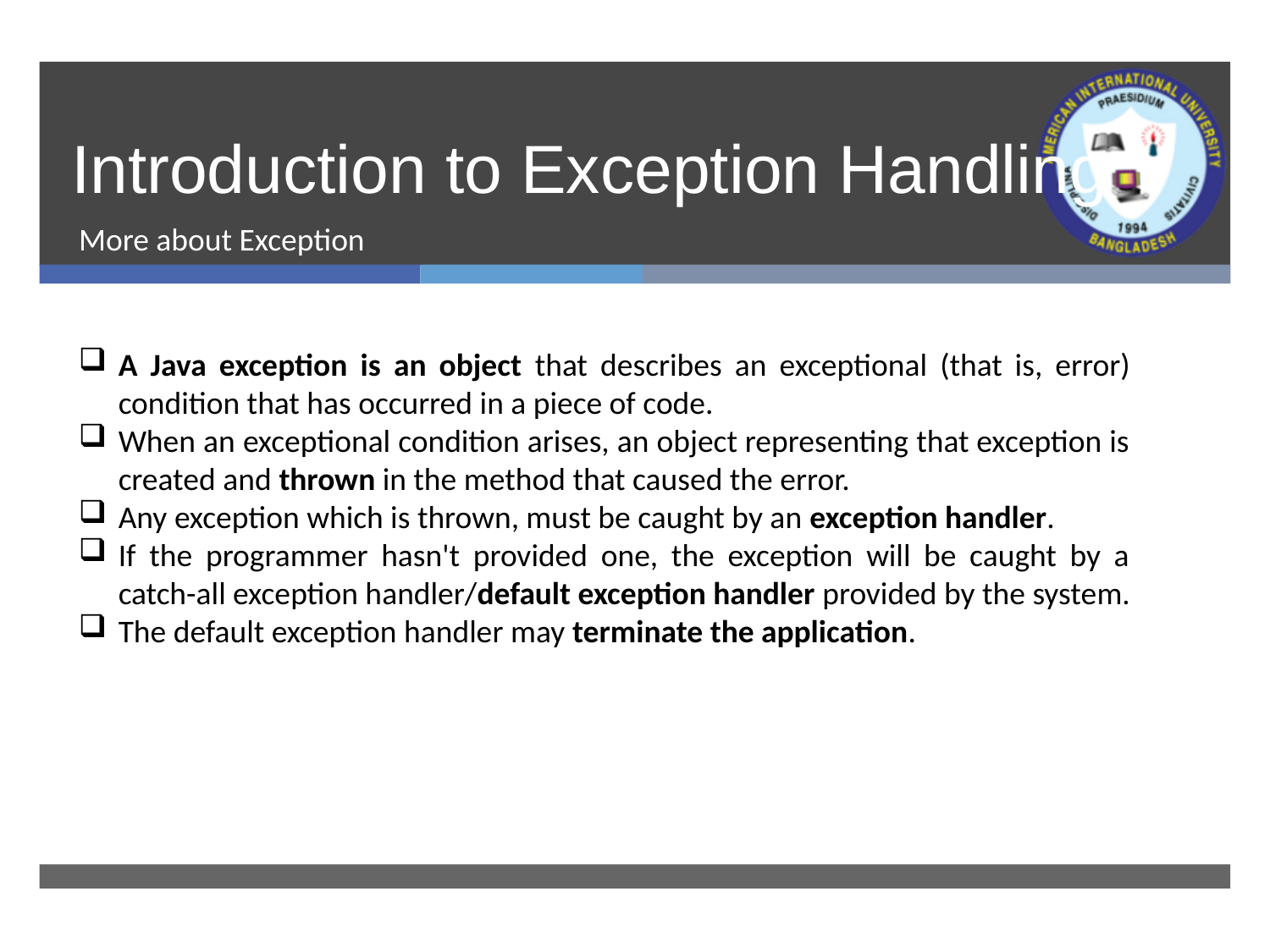

# Introduction to Exception Handling
More about Exception
A Java exception is an object that describes an exceptional (that is, error) condition that has occurred in a piece of code.
When an exceptional condition arises, an object representing that exception is created and thrown in the method that caused the error.
Any exception which is thrown, must be caught by an exception handler.
If the programmer hasn't provided one, the exception will be caught by a catch-all exception handler/default exception handler provided by the system.
The default exception handler may terminate the application.